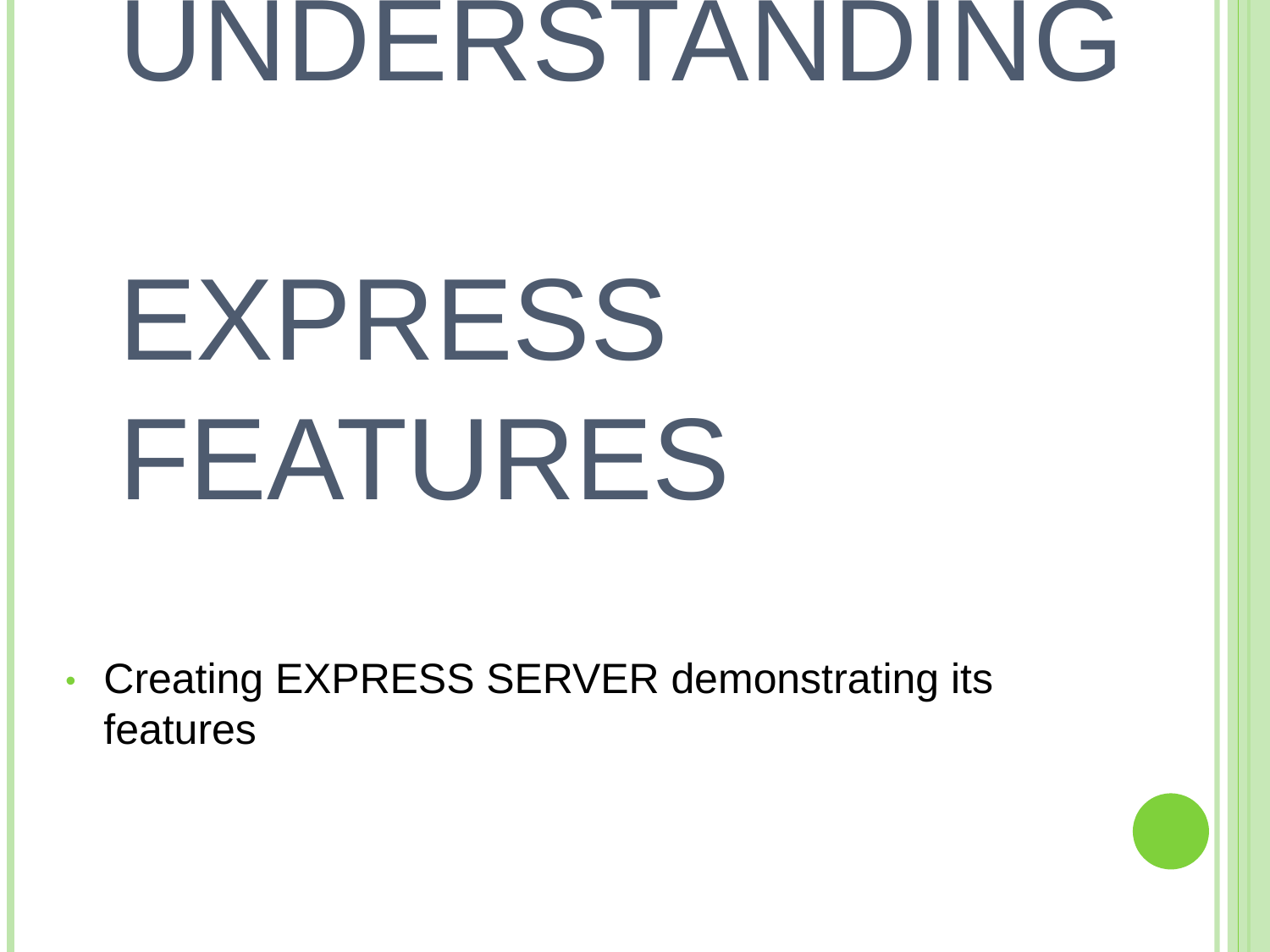

# DEMO 3: Understanding Express Features
Creating EXPRESS SERVER demonstrating its features